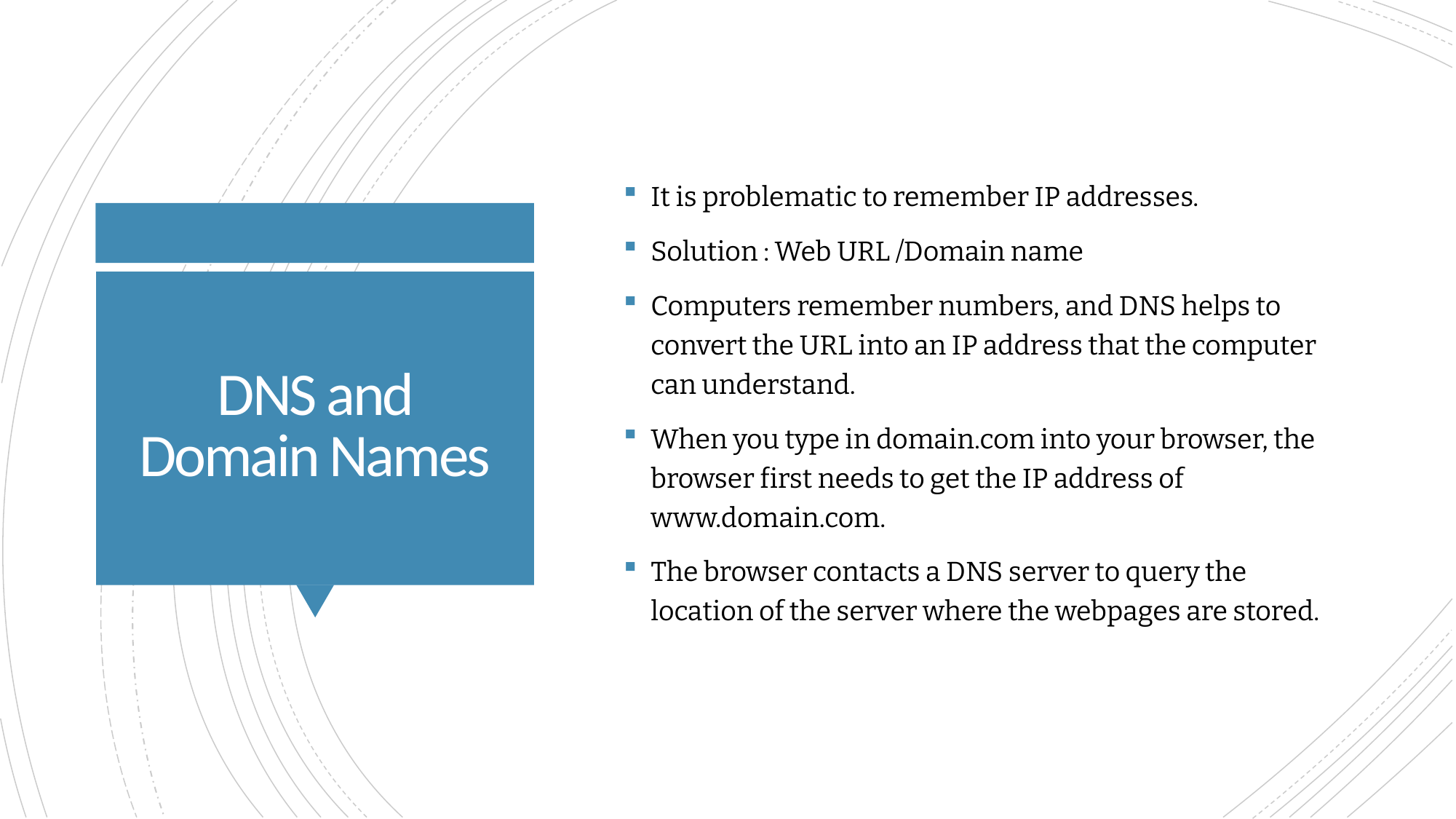

It is problematic to remember IP addresses.
Solution : Web URL /Domain name
Computers remember numbers, and DNS helps to convert the URL into an IP address that the computer can understand.
When you type in domain.com into your browser, the browser first needs to get the IP address of www.domain.com.
The browser contacts a DNS server to query the location of the server where the webpages are stored.
# DNS and Domain Names